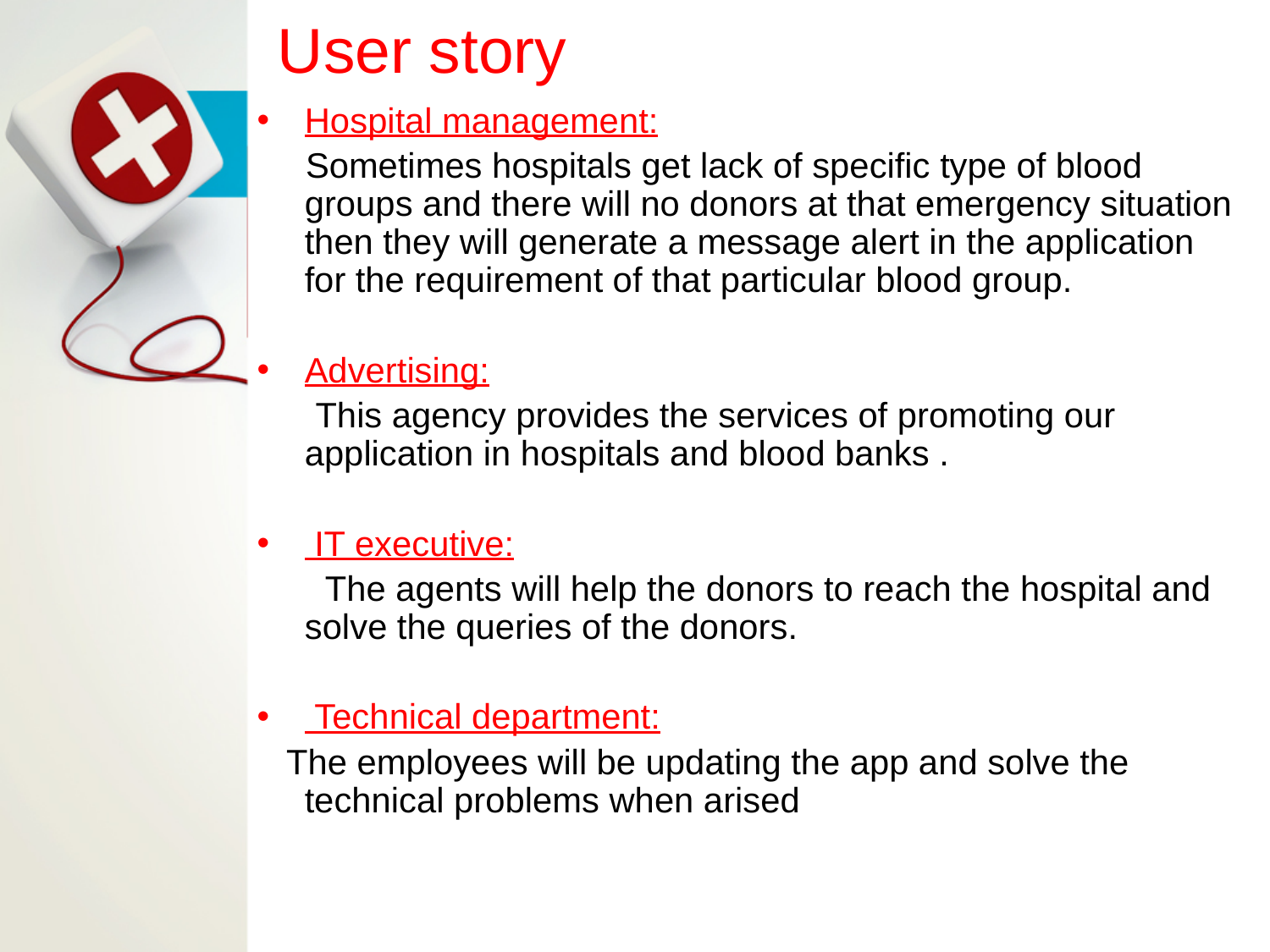

# User story
Hospital management:
     Sometimes hospitals get lack of specific type of blood groups and there will no donors at that emergency situation then they will generate a message alert in the application for the requirement of that particular blood group.

Advertising:
      This agency provides the services of promoting our application in hospitals and blood banks .

 IT executive:
       The agents will help the donors to reach the hospital and solve the queries of the donors.

 Technical department:
   The employees will be updating the app and solve the technical problems when arised